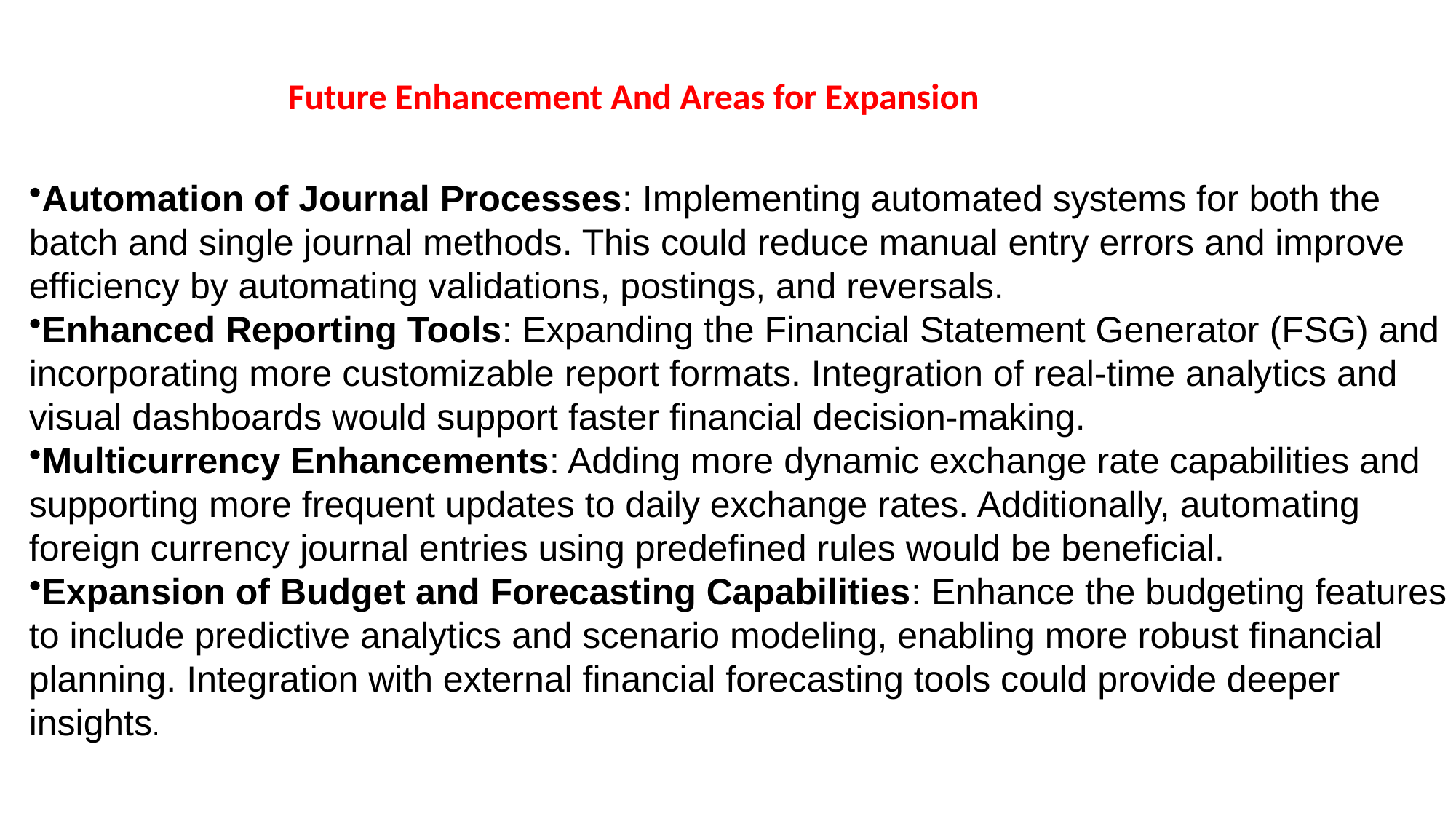

Future Enhancement And Areas for Expansion
Automation of Journal Processes: Implementing automated systems for both the batch and single journal methods. This could reduce manual entry errors and improve efficiency by automating validations, postings, and reversals.
Enhanced Reporting Tools: Expanding the Financial Statement Generator (FSG) and incorporating more customizable report formats. Integration of real-time analytics and visual dashboards would support faster financial decision-making.
Multicurrency Enhancements: Adding more dynamic exchange rate capabilities and supporting more frequent updates to daily exchange rates. Additionally, automating foreign currency journal entries using predefined rules would be beneficial.
Expansion of Budget and Forecasting Capabilities: Enhance the budgeting features to include predictive analytics and scenario modeling, enabling more robust financial planning. Integration with external financial forecasting tools could provide deeper insights.